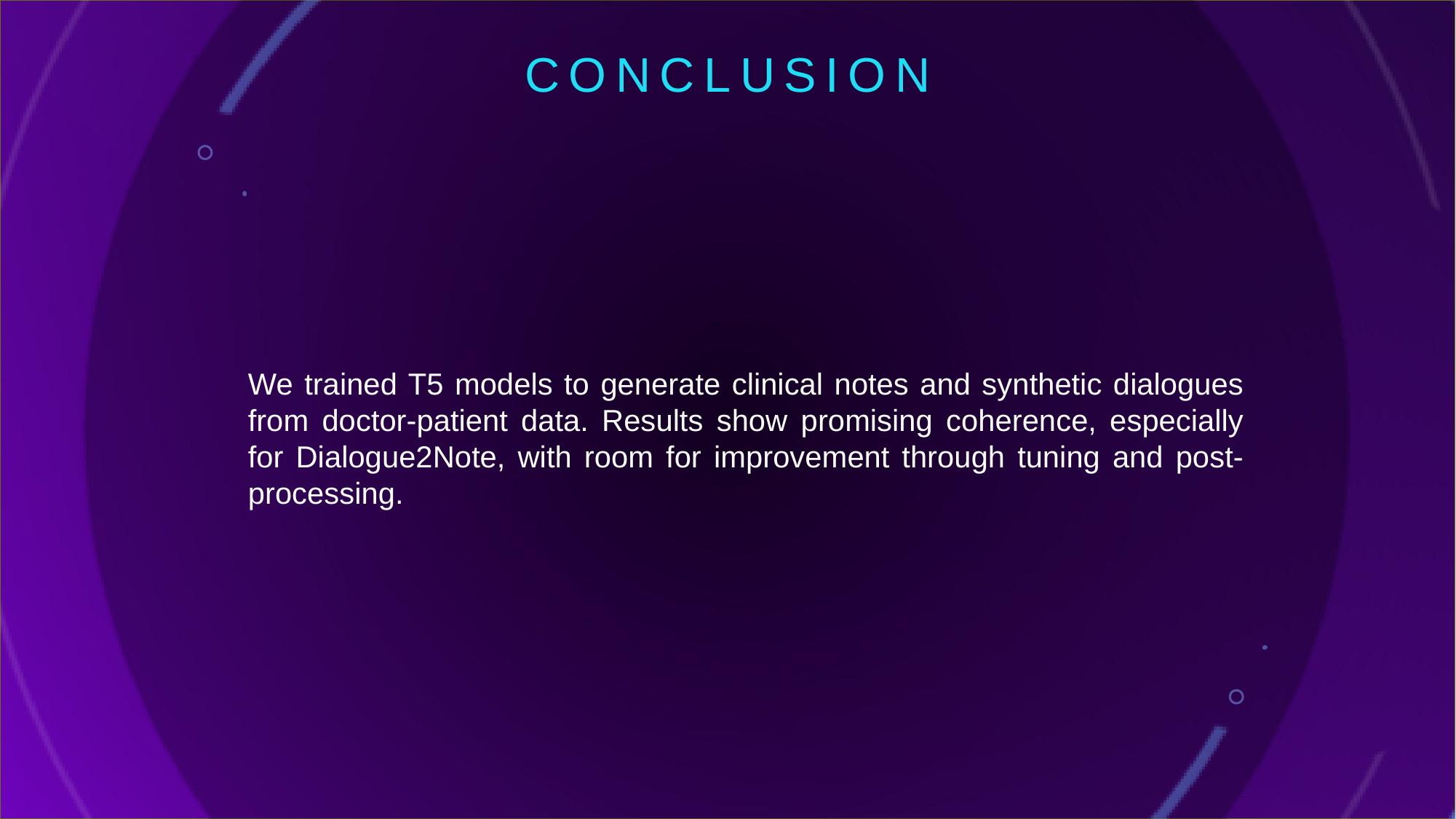

# Conclusion
We trained T5 models to generate clinical notes and synthetic dialogues from doctor-patient data. Results show promising coherence, especially for Dialogue2Note, with room for improvement through tuning and post-processing.